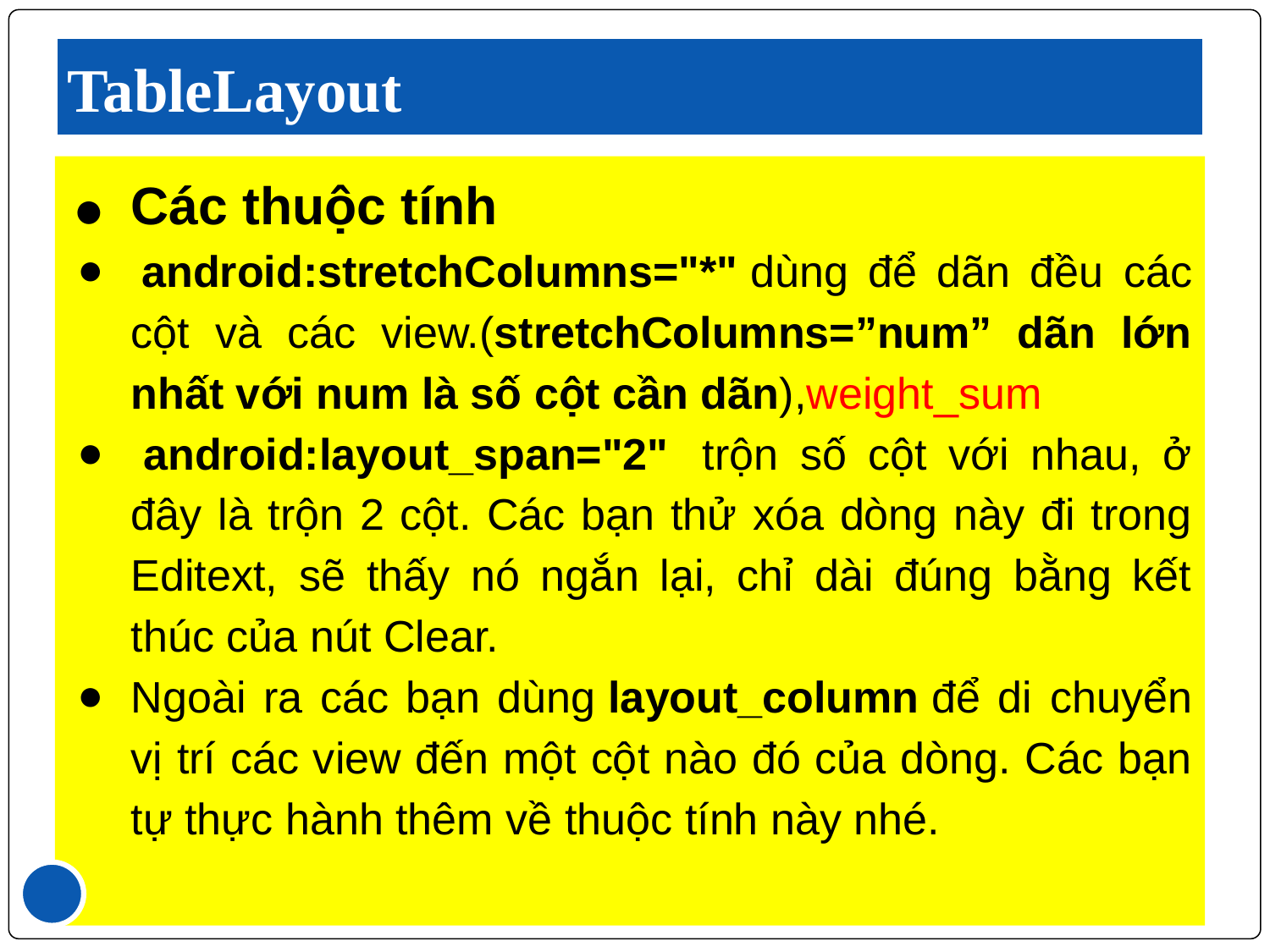

# TableLayout
Các thuộc tính
 android:stretchColumns="*" dùng để dãn đều các cột và các view.(stretchColumns=”num” dãn lớn nhất với num là số cột cần dãn),weight_sum
 android:layout_span="2"  trộn số cột với nhau, ở đây là trộn 2 cột. Các bạn thử xóa dòng này đi trong Editext, sẽ thấy nó ngắn lại, chỉ dài đúng bằng kết thúc của nút Clear.
Ngoài ra các bạn dùng layout_column để di chuyển vị trí các view đến một cột nào đó của dòng. Các bạn tự thực hành thêm về thuộc tính này nhé.